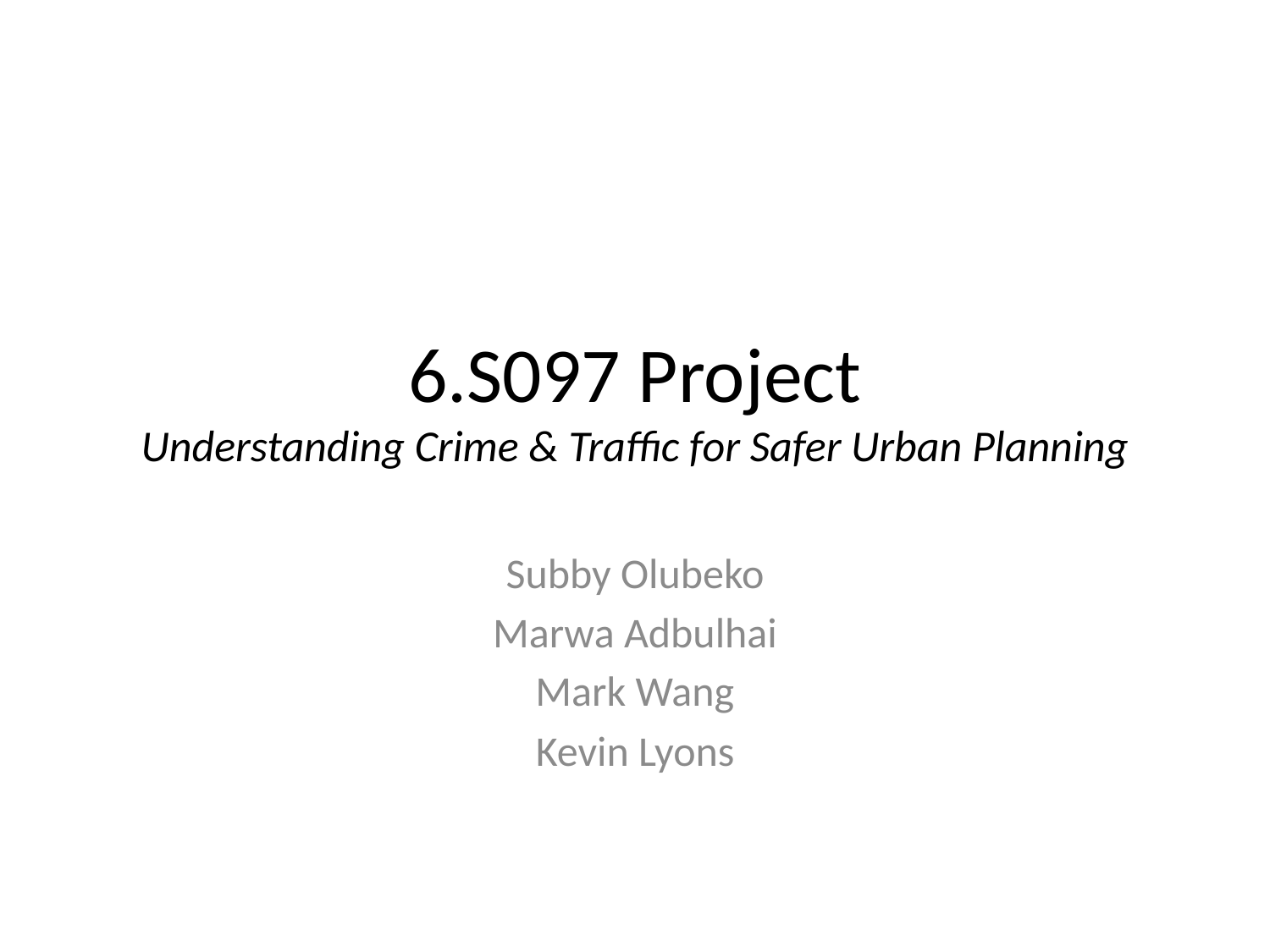

# 6.S097 Project Understanding Crime & Traffic for Safer Urban Planning
Subby Olubeko
Marwa Adbulhai
Mark Wang
Kevin Lyons